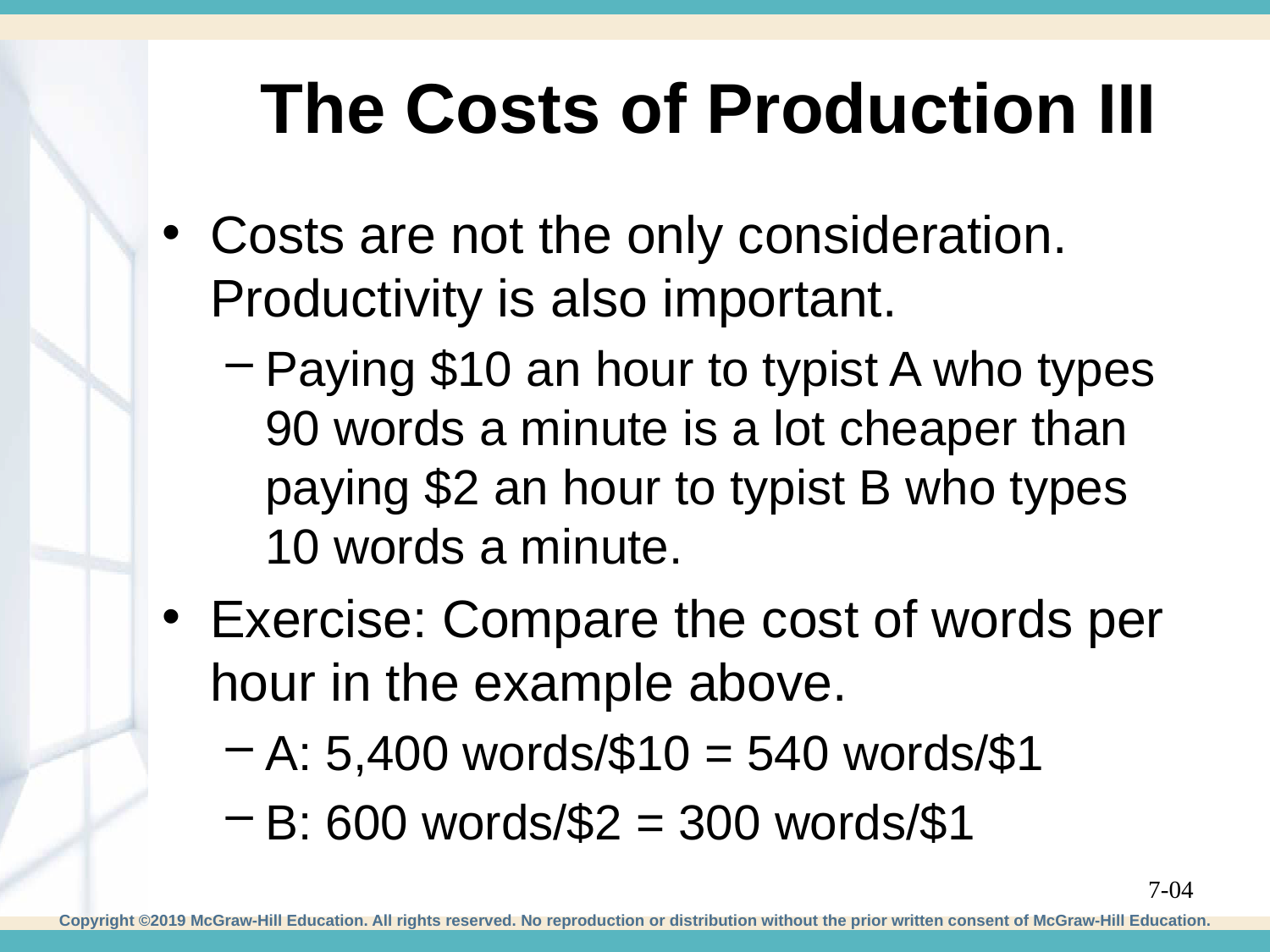

# The Costs of Production III
Costs are not the only consideration. Productivity is also important.
Paying $10 an hour to typist A who types 90 words a minute is a lot cheaper than paying $2 an hour to typist B who types 10 words a minute.
Exercise: Compare the cost of words per hour in the example above.
A: 5,400 words/$10 = 540 words/$1
B: 600 words/$2 = 300 words/$1
7-04